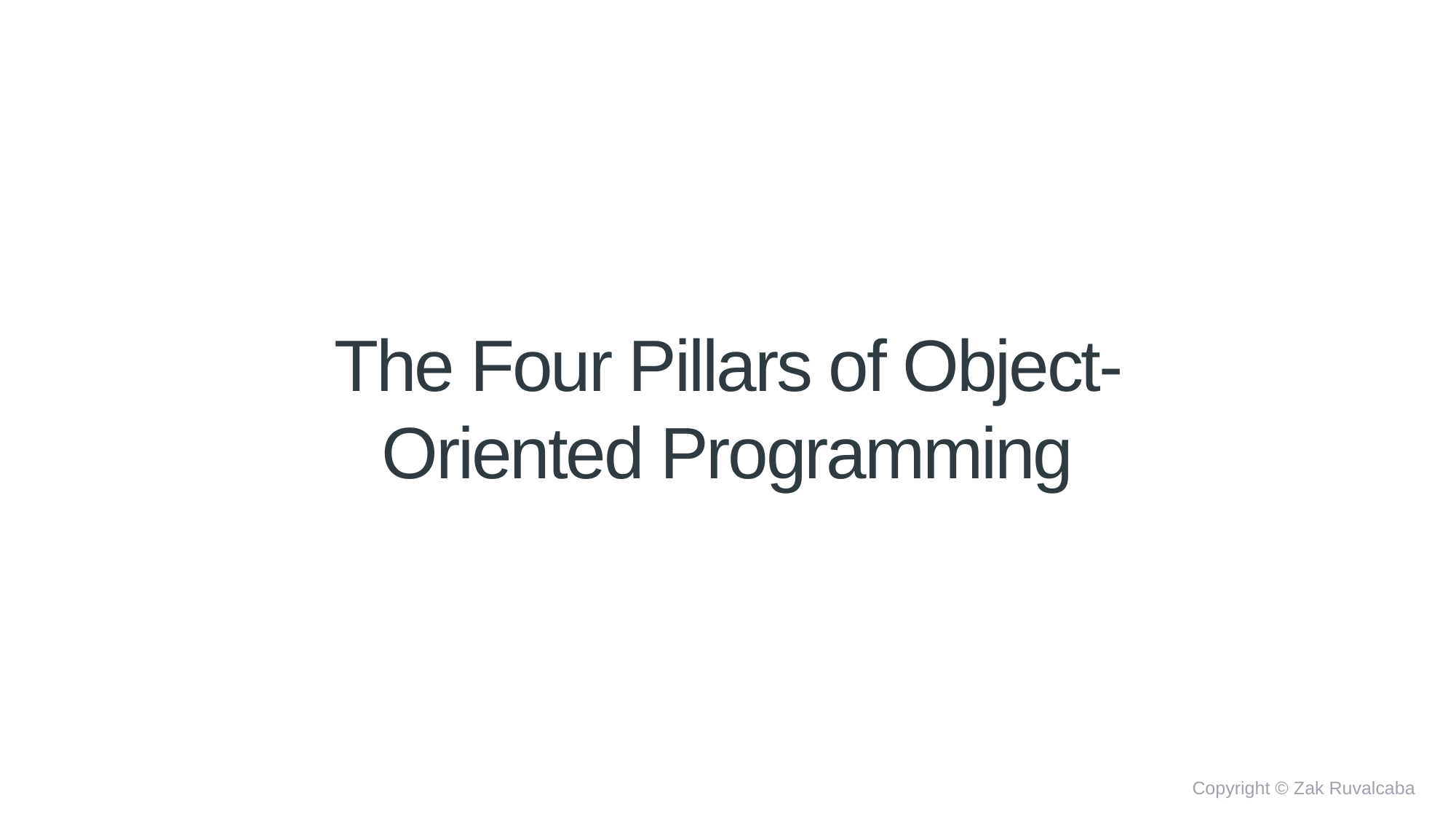

# The Four Pillars of Object-Oriented Programming